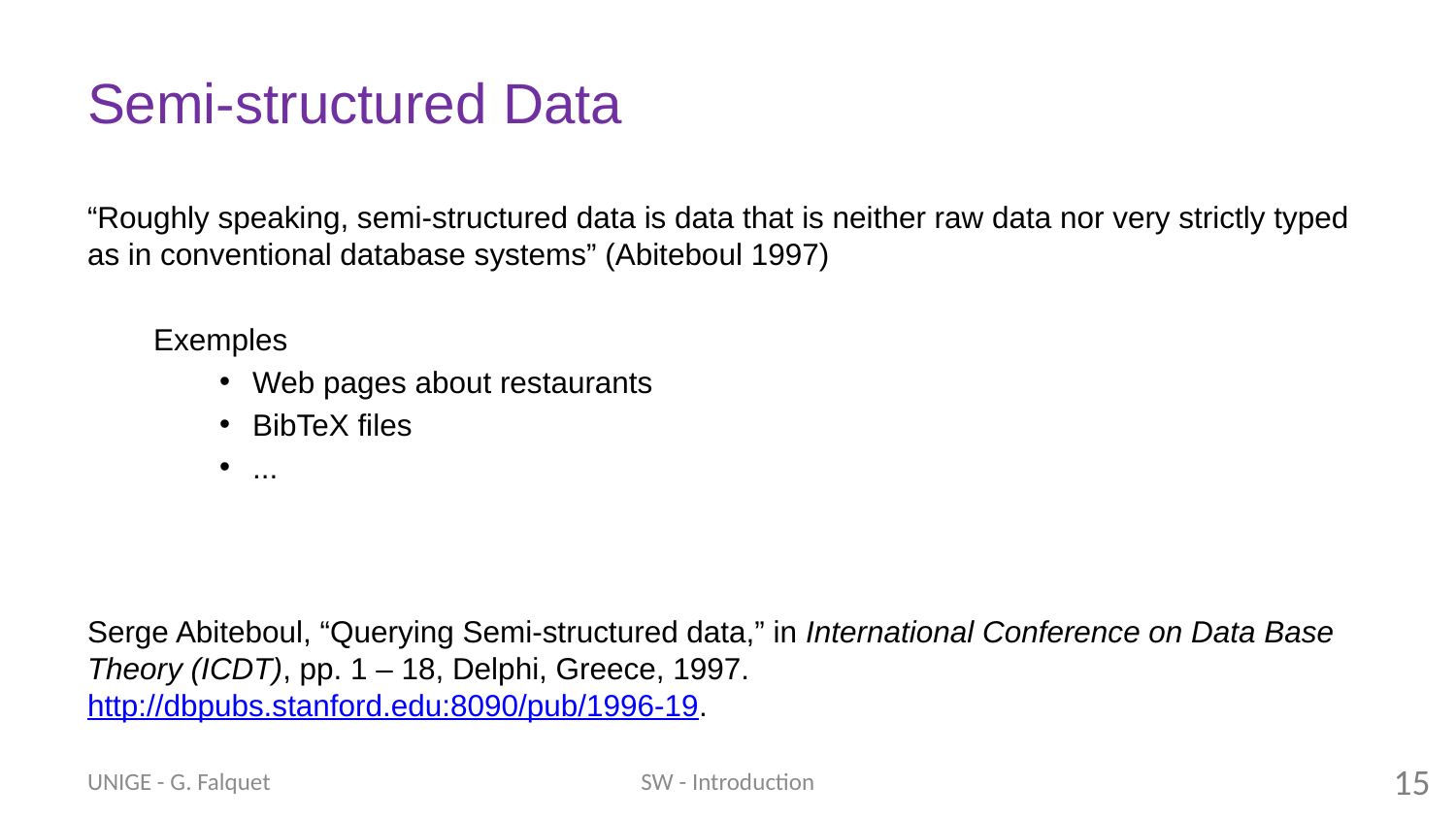

# Semi-structured Data
“Roughly speaking, semi-structured data is data that is neither raw data nor very strictly typed as in conventional database systems” (Abiteboul 1997)

Exemples
Web pages about restaurants
BibTeX files
...

Serge Abiteboul, “Querying Semi-structured data,” in International Conference on Data Base Theory (ICDT), pp. 1 – 18, Delphi, Greece, 1997. http://dbpubs.stanford.edu:8090/pub/1996-19.
UNIGE - G. Falquet
SW - Introduction
15